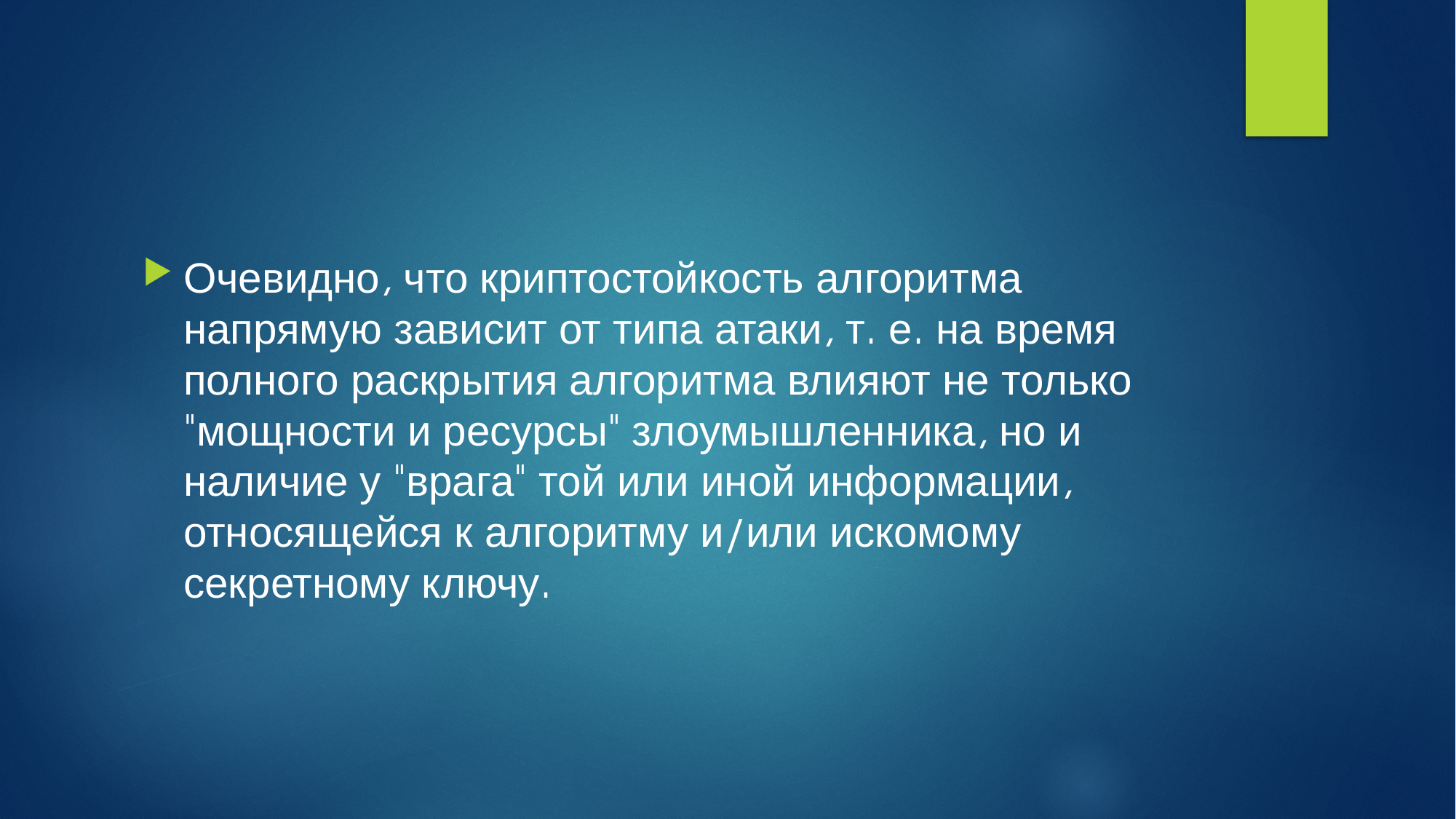

Очевидно, что криптостойкость алгоритма напрямую зависит от типа атаки, т. е. на время полного раскрытия алгоритма влияют не только "мощности и ресурсы" злоумышленника, но и наличие у "врага" той или иной информации, относящейся к алгоритму и/или искомому секретному ключу.